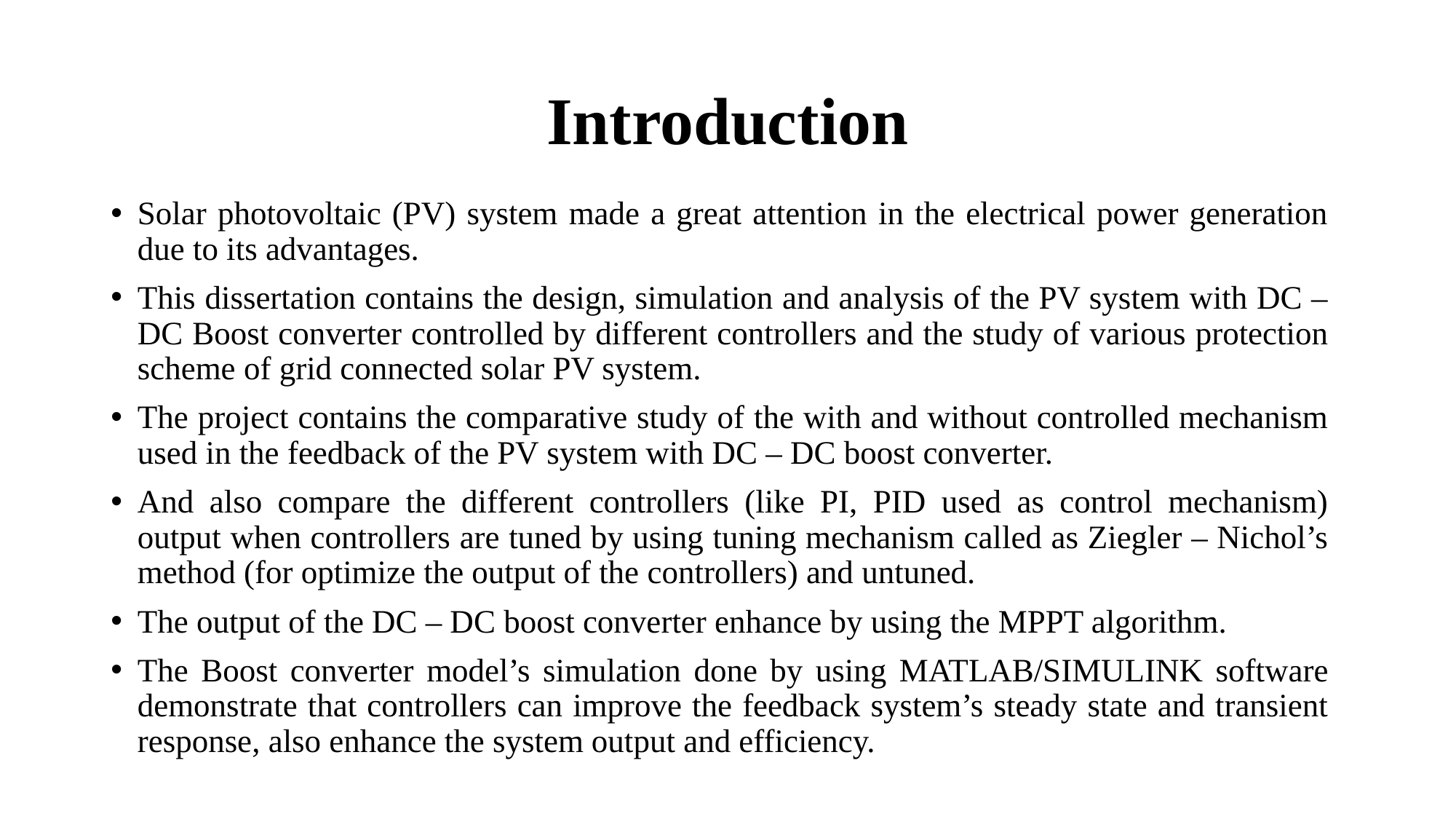

# Introduction
Solar photovoltaic (PV) system made a great attention in the electrical power generation due to its advantages.
This dissertation contains the design, simulation and analysis of the PV system with DC – DC Boost converter controlled by different controllers and the study of various protection scheme of grid connected solar PV system.
The project contains the comparative study of the with and without controlled mechanism used in the feedback of the PV system with DC – DC boost converter.
And also compare the different controllers (like PI, PID used as control mechanism) output when controllers are tuned by using tuning mechanism called as Ziegler – Nichol’s method (for optimize the output of the controllers) and untuned.
The output of the DC – DC boost converter enhance by using the MPPT algorithm.
The Boost converter model’s simulation done by using MATLAB/SIMULINK software demonstrate that controllers can improve the feedback system’s steady state and transient response, also enhance the system output and efficiency.